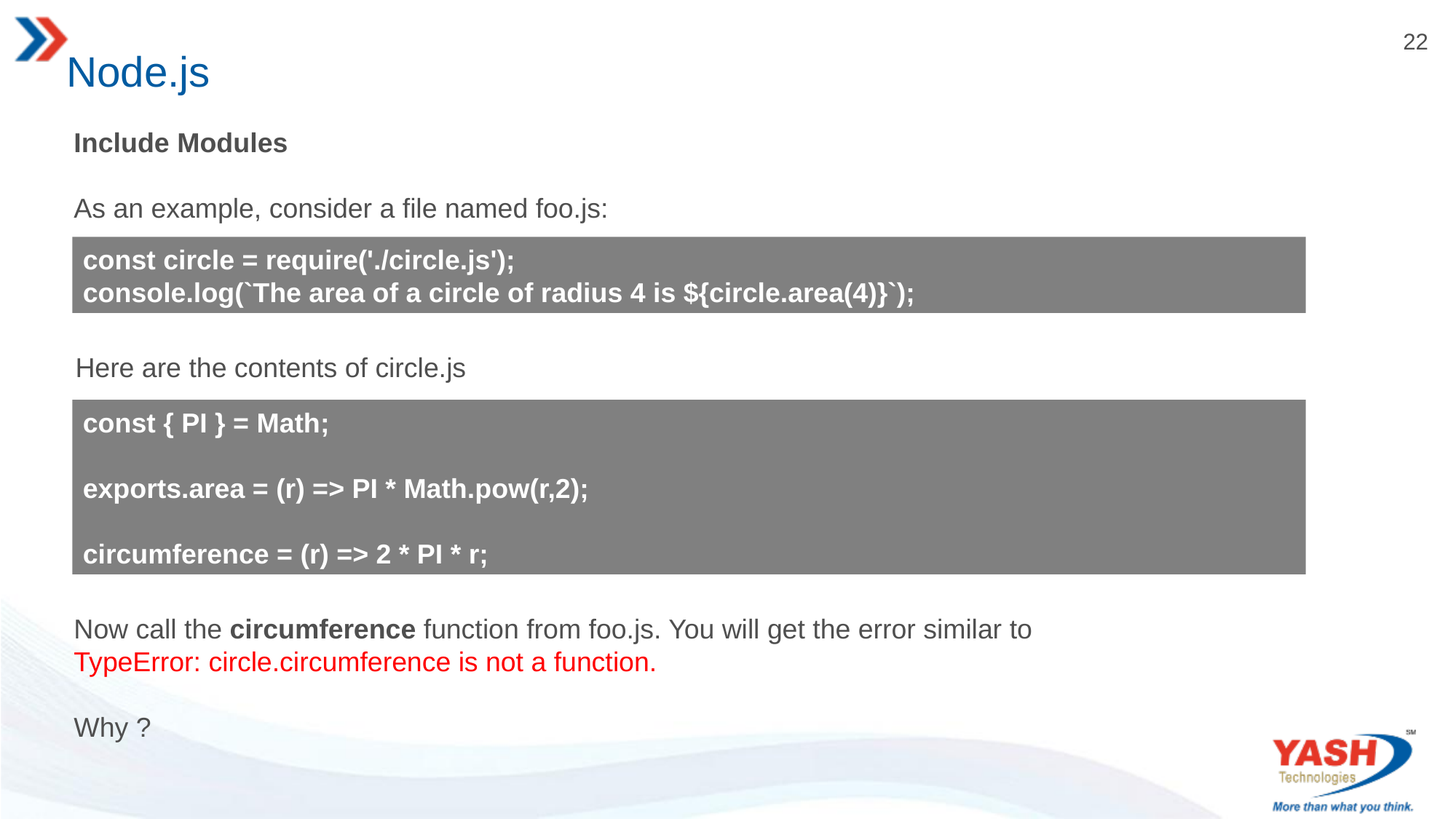

# Node.js
Include Modules
As an example, consider a file named foo.js:
const circle = require('./circle.js');
console.log(`The area of a circle of radius 4 is ${circle.area(4)}`);
Here are the contents of circle.js
const { PI } = Math;

exports.area = (r) => PI * Math.pow(r,2);

circumference = (r) => 2 * PI * r;
Now call the circumference function from foo.js. You will get the error similar to
TypeError: circle.circumference is not a function.

Why ?